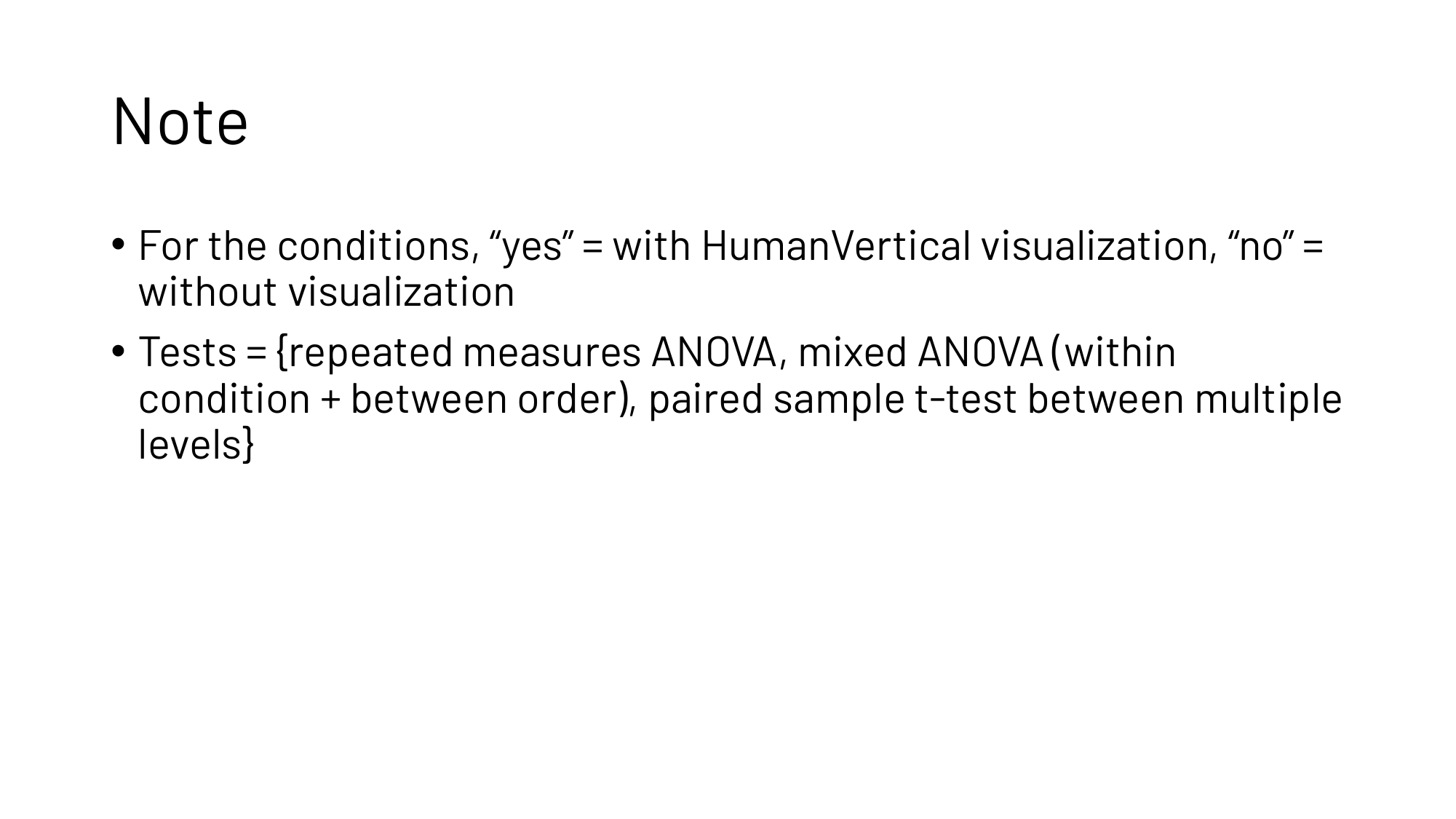

# Note
For the conditions, “yes” = with HumanVertical visualization, “no” = without visualization
Tests = {repeated measures ANOVA, mixed ANOVA (within condition + between order), paired sample t-test between multiple levels}